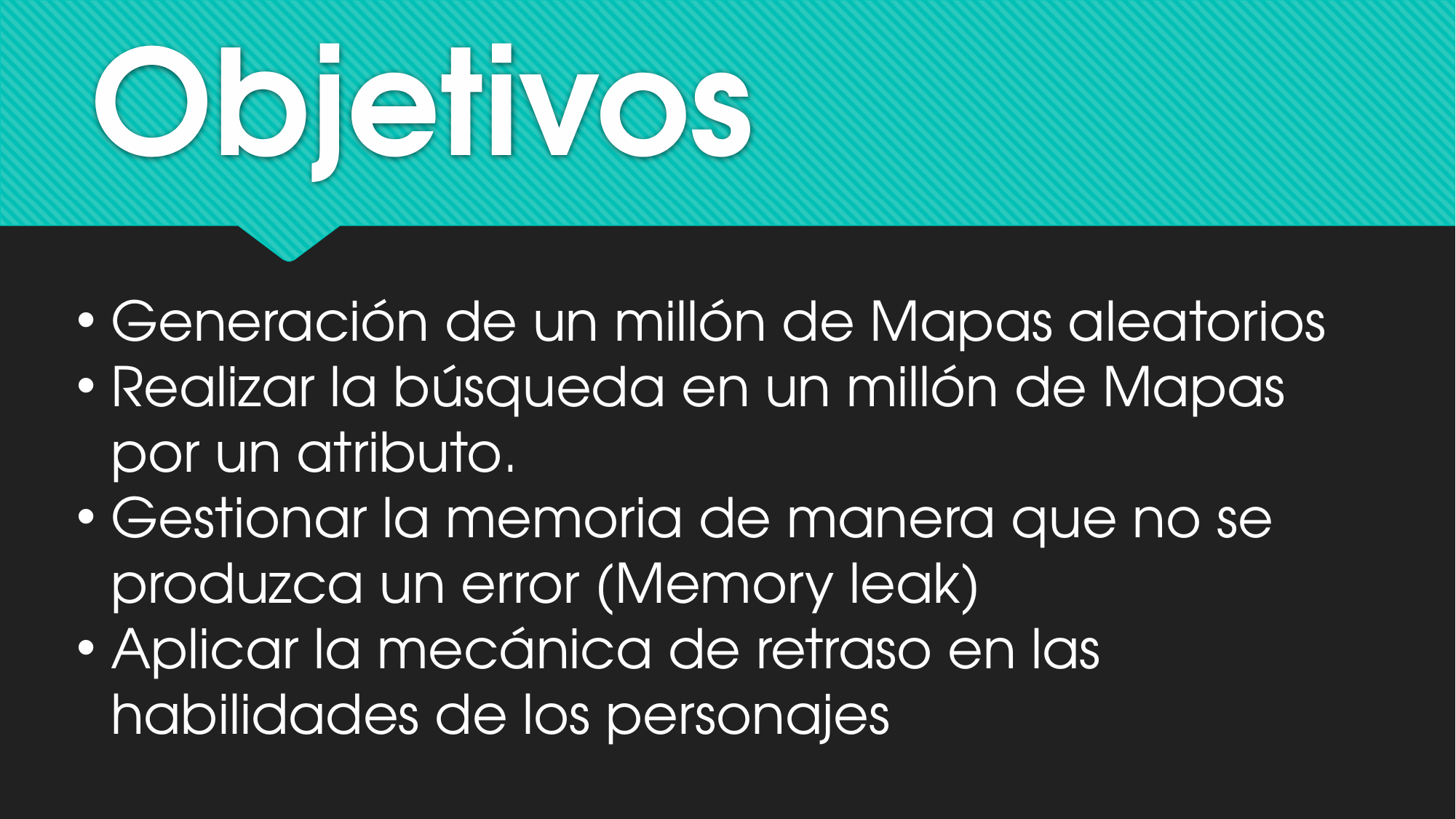

# Objetivos
Generación de un millón de Mapas aleatorios
Realizar la búsqueda en un millón de Mapas por un atributo.
Gestionar la memoria de manera que no se produzca un error (Memory leak)
Aplicar la mecánica de retraso en las habilidades de los personajes